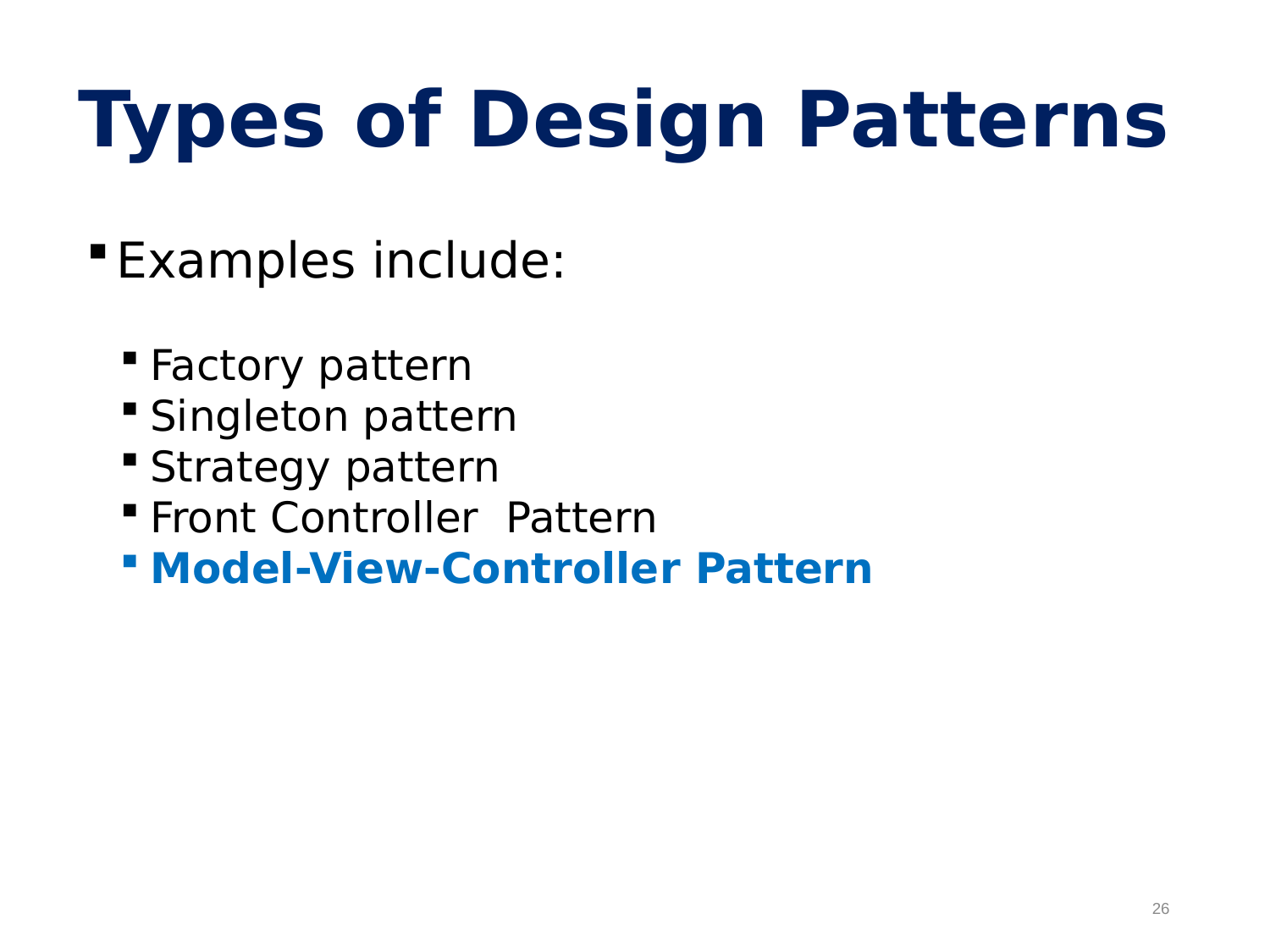

Types of Design Patterns
Examples include:

Factory pattern
Singleton pattern
Strategy pattern
Front Controller  Pattern
Model-View-Controller Pattern
26